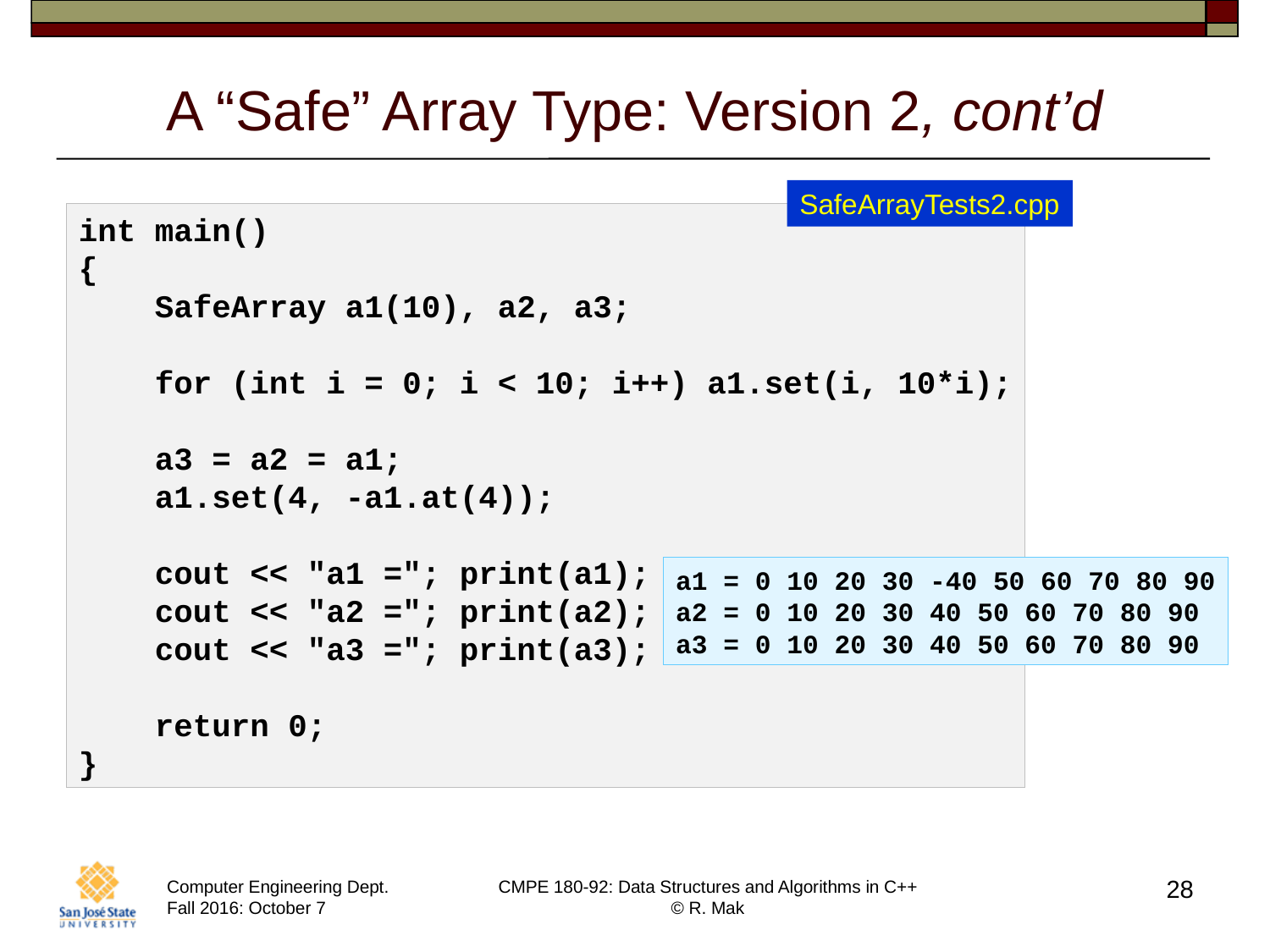

# A “Safe” Array Type: Version 2, cont’d
SafeArrayTests2.cpp
int main()
{
    SafeArray a1(10), a2, a3;
    for (int i = 0; i < 10; i++) a1.set(i, 10*i);

    a3 = a2 = a1;
    a1.set(4, -a1.at(4));

    cout << "a1 ="; print(a1);
    cout << "a2 ="; print(a2);
    cout << "a3 ="; print(a3);
    return 0;
}
a1 = 0 10 20 30 -40 50 60 70 80 90
a2 = 0 10 20 30 40 50 60 70 80 90
a3 = 0 10 20 30 40 50 60 70 80 90
28